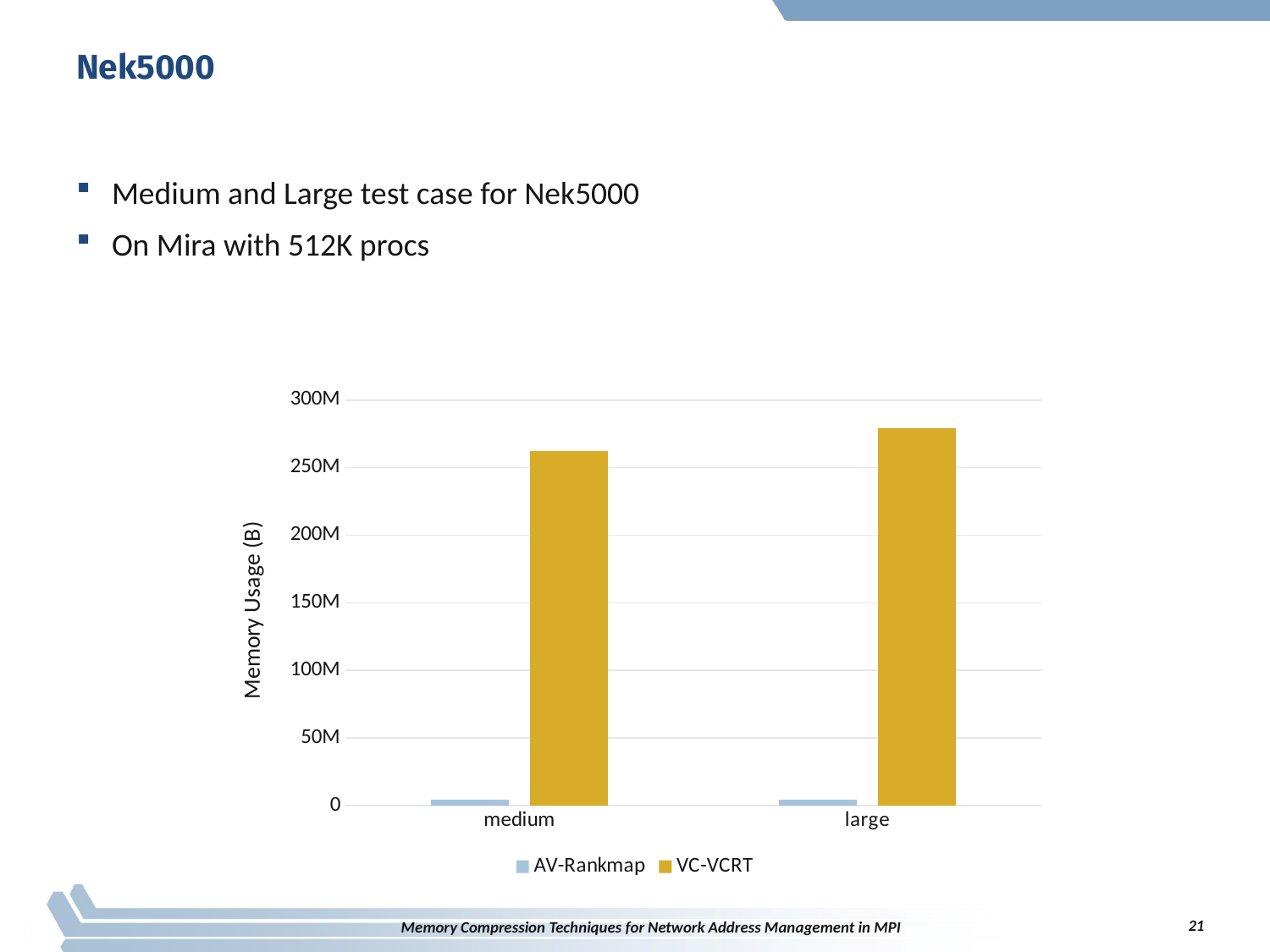

# Nek5000
Medium and Large test case for Nek5000
On Mira with 512K procs

### Chart

| Category | AV-Rankmap | VC-VCRT |
|---|---|---|
| medium | 4199104.0 | 262410544.0 |
| large | 4211200.0 | 278936544.0 |
21
Memory Compression Techniques for Network Address Management in MPI